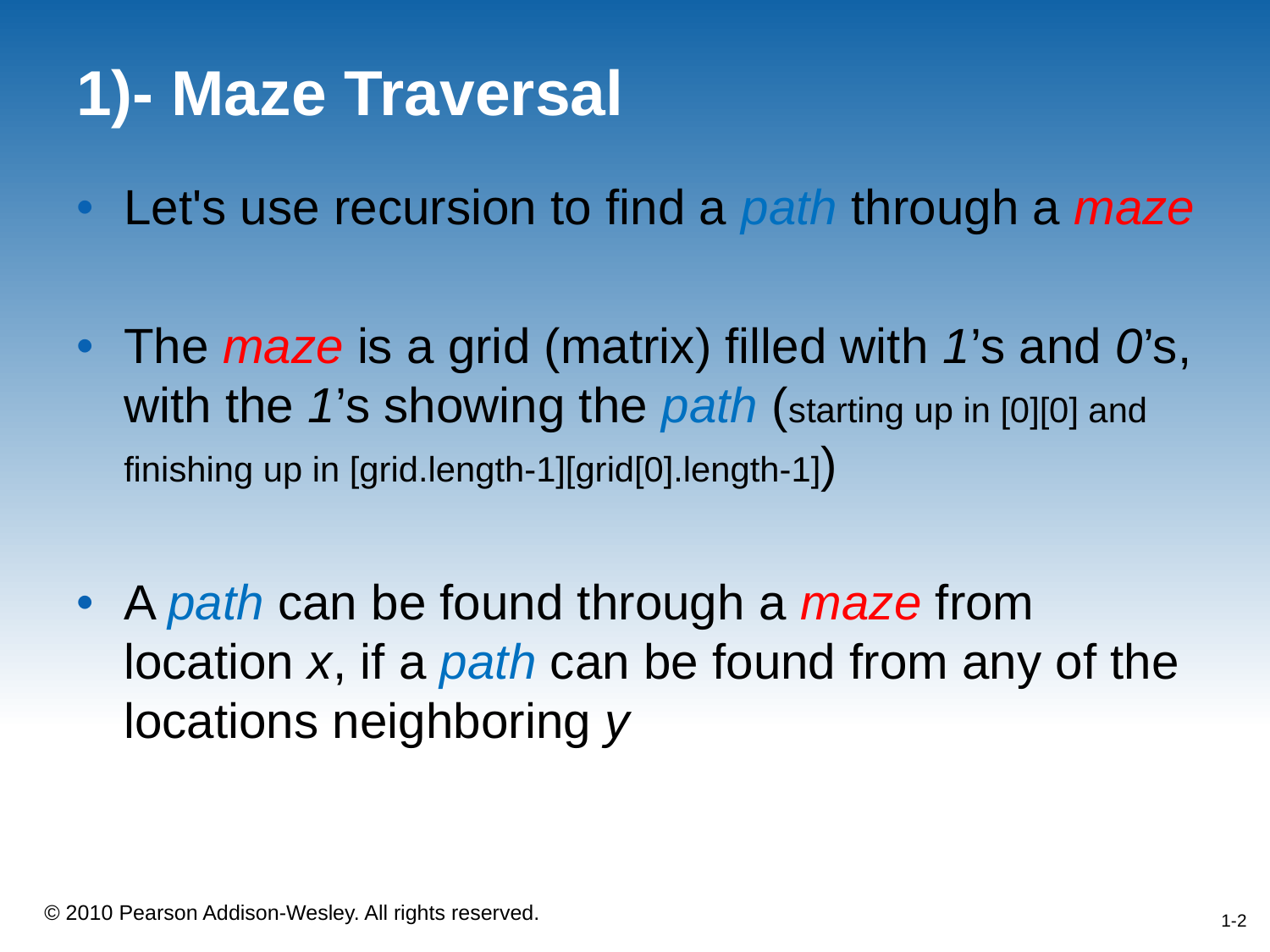

# 1)- Maze Traversal
Let's use recursion to find a path through a maze

The maze is a grid (matrix) filled with 1’s and 0’s, with the 1’s showing the path (starting up in [0][0] and finishing up in [grid.length-1][grid[0].length-1])

A path can be found through a maze from location x, if a path can be found from any of the locations neighboring y

1-2